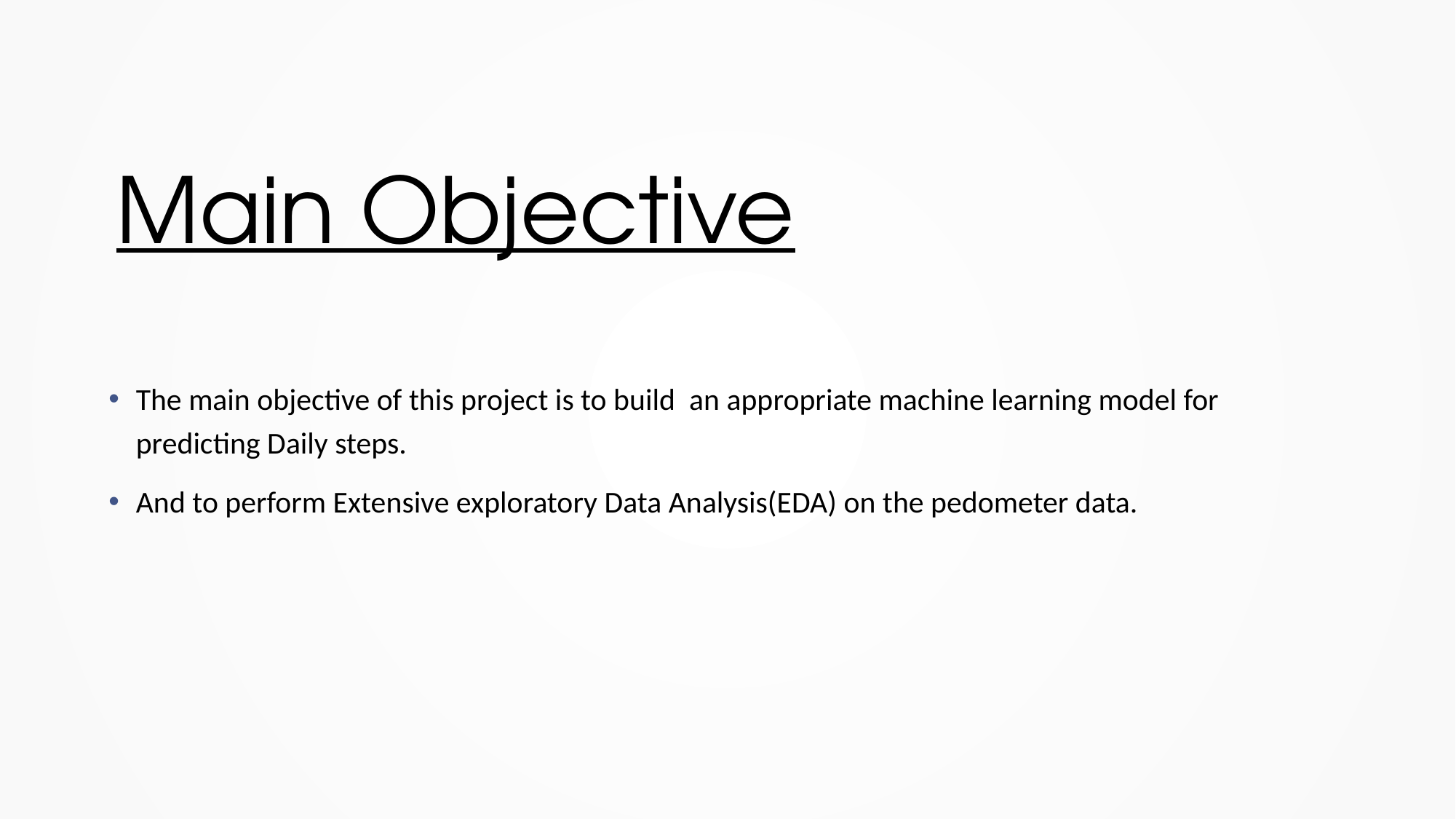

# Main Objective
The main objective of this project is to build  an appropriate machine learning model for predicting Daily steps.
And to perform Extensive exploratory Data Analysis(EDA) on the pedometer data.